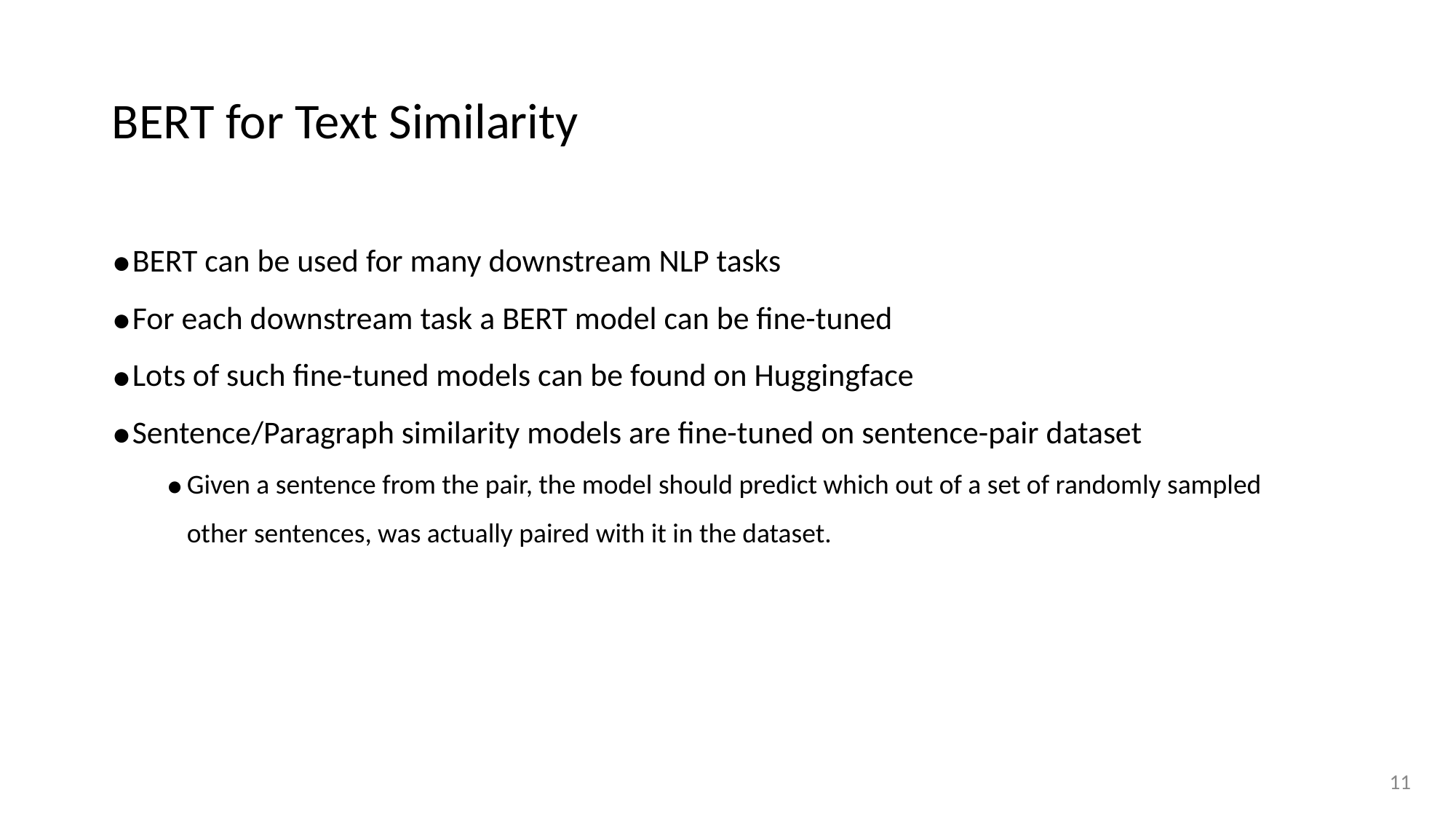

# BERT for Text Similarity
BERT can be used for many downstream NLP tasks
For each downstream task a BERT model can be fine-tuned
Lots of such fine-tuned models can be found on Huggingface
Sentence/Paragraph similarity models are fine-tuned on sentence-pair dataset
Given a sentence from the pair, the model should predict which out of a set of randomly sampled other sentences, was actually paired with it in the dataset.
11